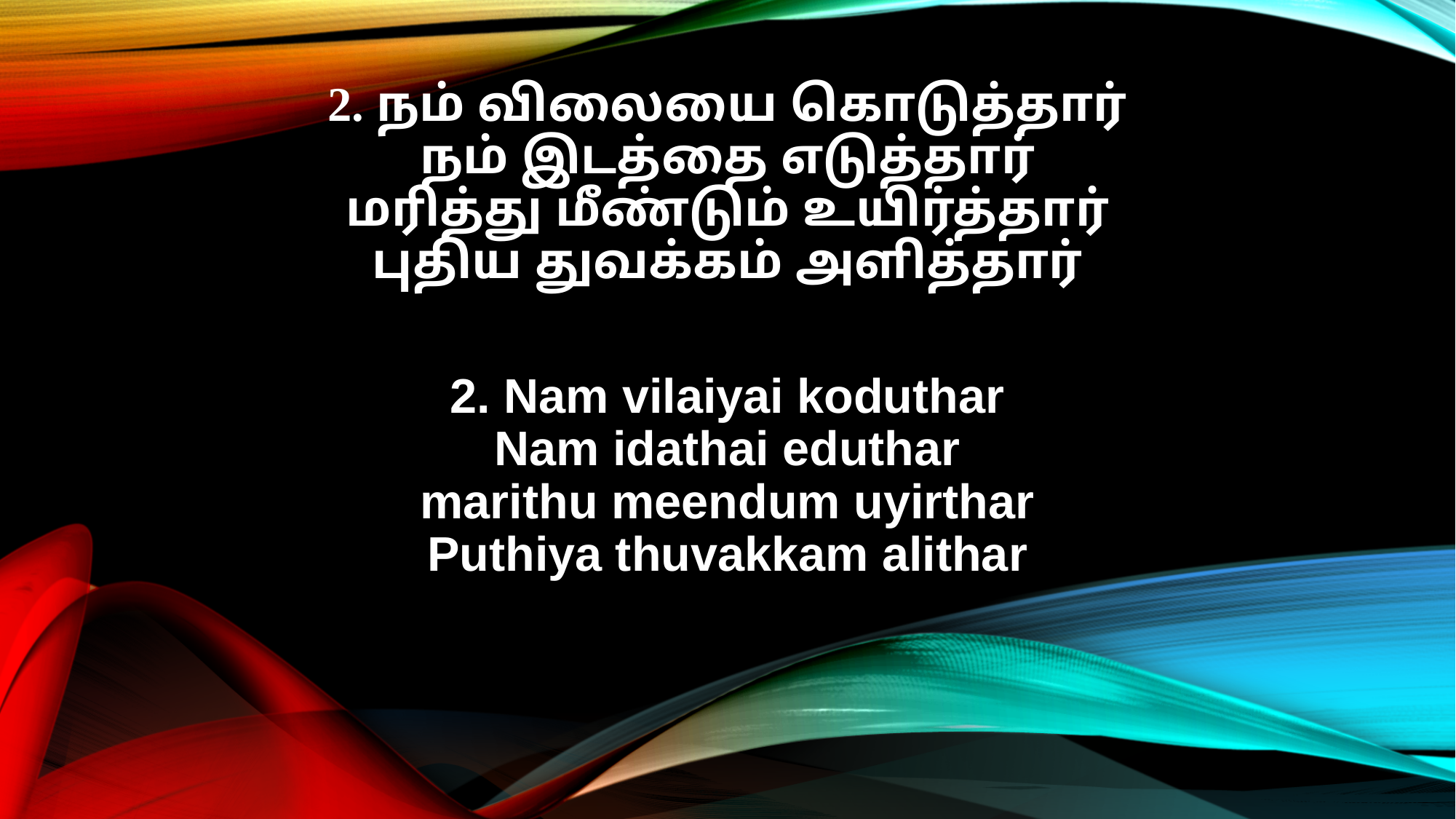

2. நம் விலையை கொடுத்தார்
நம் இடத்தை எடுத்தார்
மரித்து மீண்டும் உயிர்த்தார்
புதிய துவக்கம் அளித்தார்

2. Nam vilaiyai koduthar
Nam idathai eduthar
marithu meendum uyirthar
Puthiya thuvakkam alithar